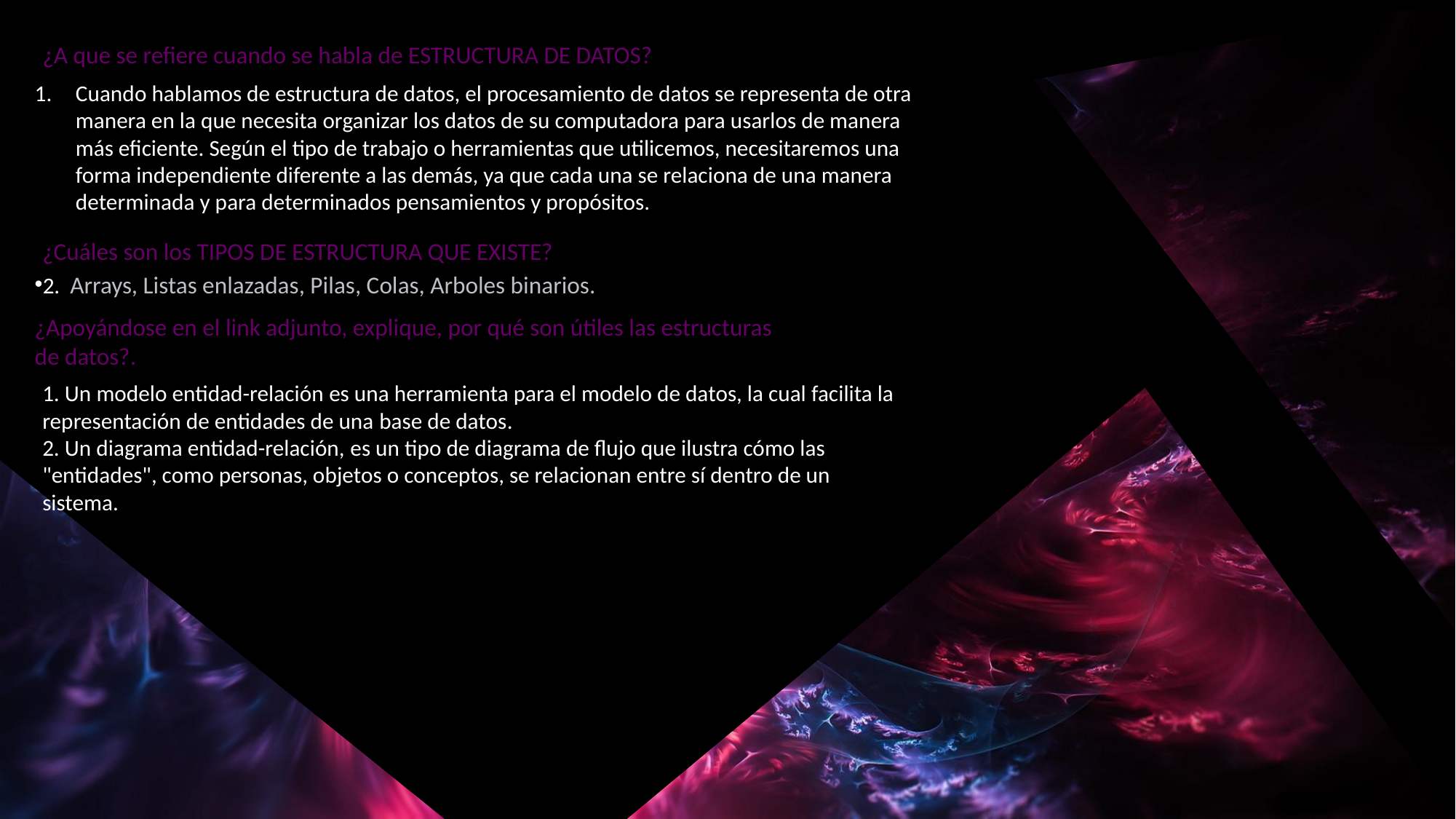

# ¿A que se refiere cuando se habla de ESTRUCTURA DE DATOS?

Cuando hablamos de estructura de datos, el procesamiento de datos se representa de otra manera en la que necesita organizar los datos de su computadora para usarlos de manera más eficiente. Según el tipo de trabajo o herramientas que utilicemos, necesitaremos una forma independiente diferente a las demás, ya que cada una se relaciona de una manera determinada y para determinados pensamientos y propósitos.

2.  Arrays, Listas enlazadas, Pilas, Colas, Arboles binarios.

¿Cuáles son los TIPOS DE ESTRUCTURA QUE EXISTE?
¿Apoyándose en el link adjunto, explique, por qué son útiles las estructuras de datos?.
1. Un modelo entidad-relación es una herramienta para el modelo de datos, la cual facilita la representación de entidades de una base de datos.
2. Un diagrama entidad-relación, es un tipo de diagrama de flujo que ilustra cómo las "entidades", como personas, objetos o conceptos, se relacionan entre sí dentro de un sistema.